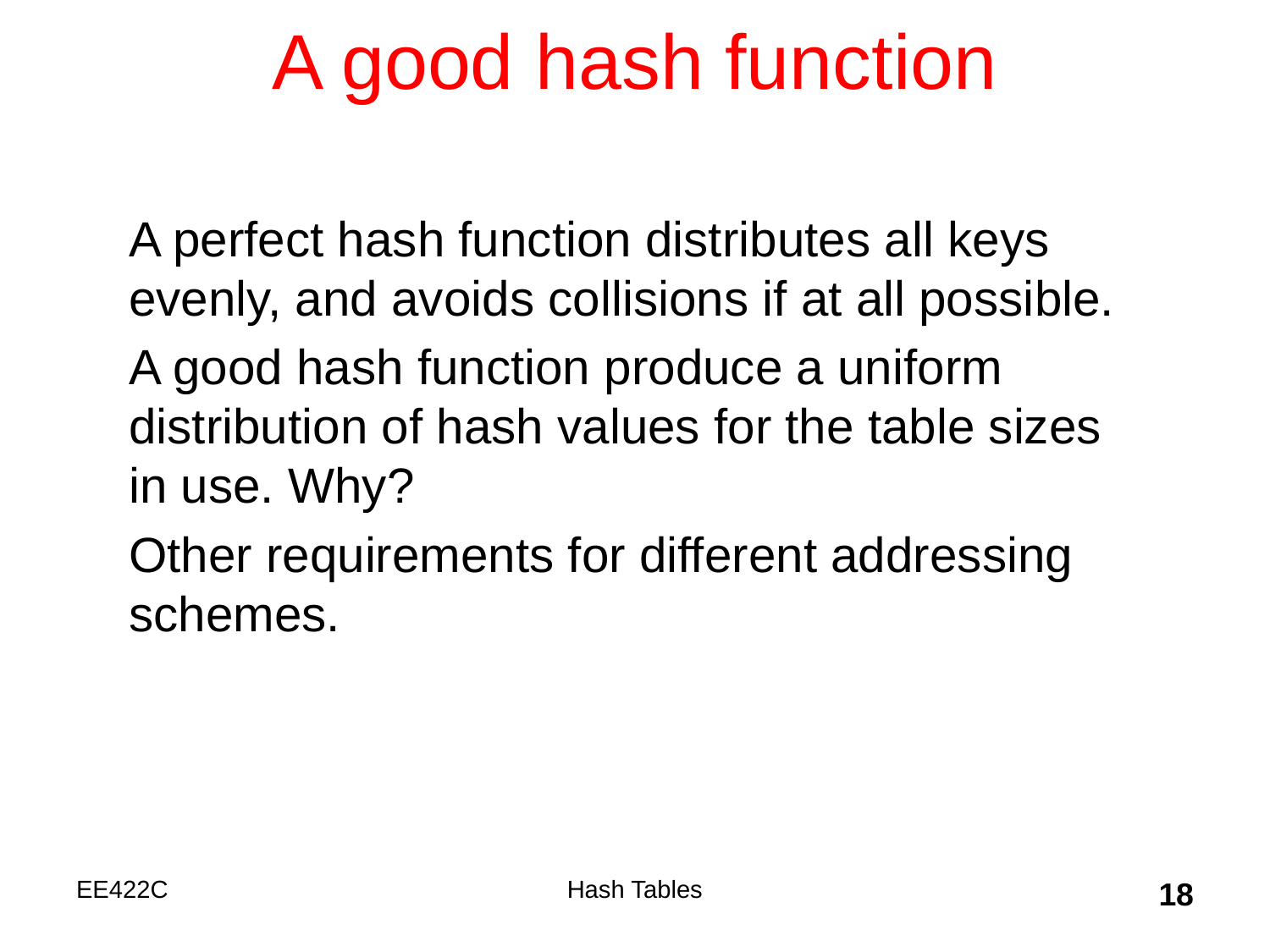

# A good hash function
A perfect hash function distributes all keys evenly, and avoids collisions if at all possible.
A good hash function produce a uniform distribution of hash values for the table sizes in use. Why?
Other requirements for different addressing schemes.

EE422C
Hash Tables
18